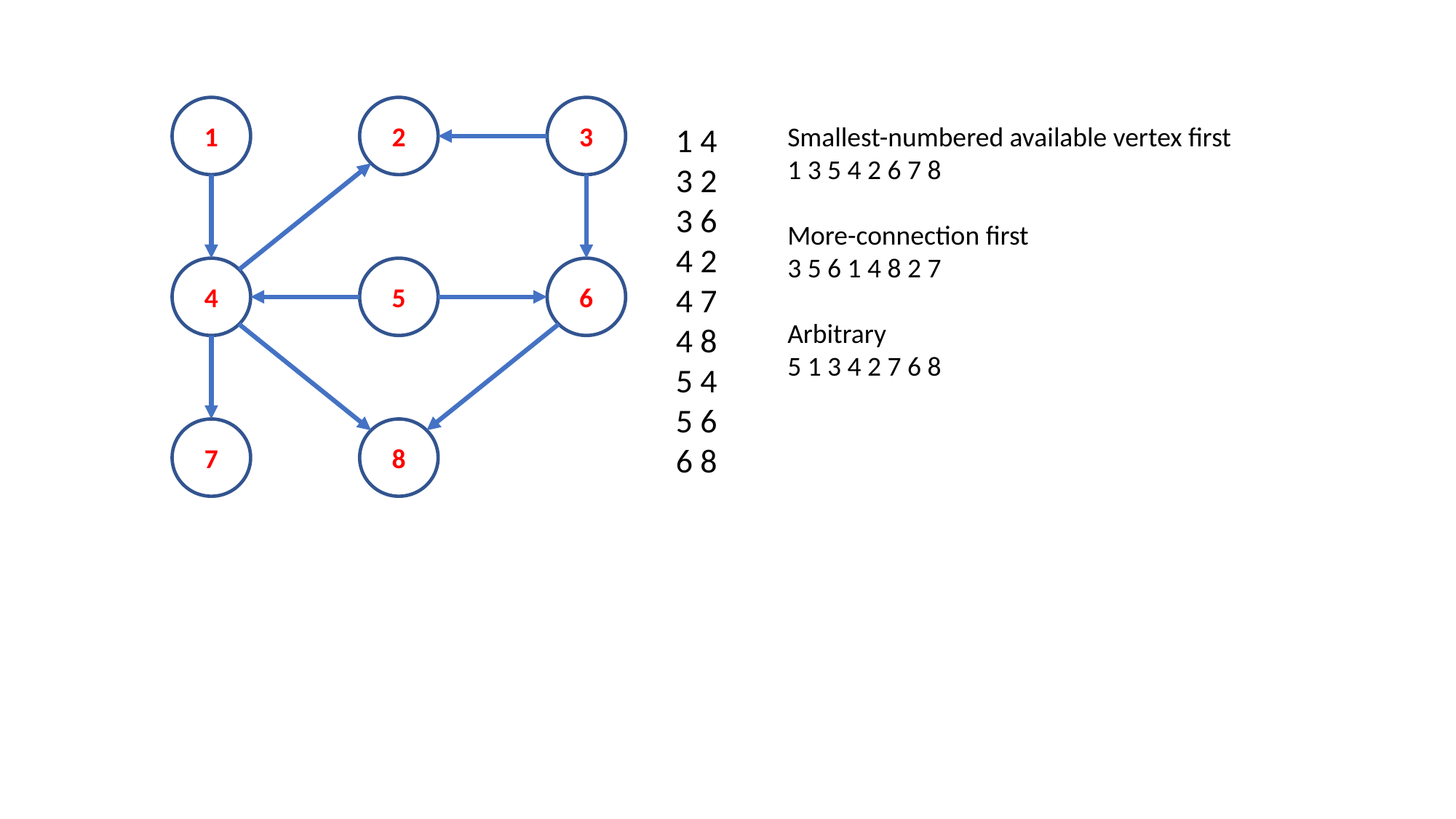

1
2
3
1 4
3 2
3 6
4 2
4 7
4 8
5 4
5 6
6 8
Smallest-numbered available vertex first
1 3 5 4 2 6 7 8

More-connection first
3 5 6 1 4 8 2 7

Arbitrary
5 1 3 4 2 7 6 8

4
5
6

7
8